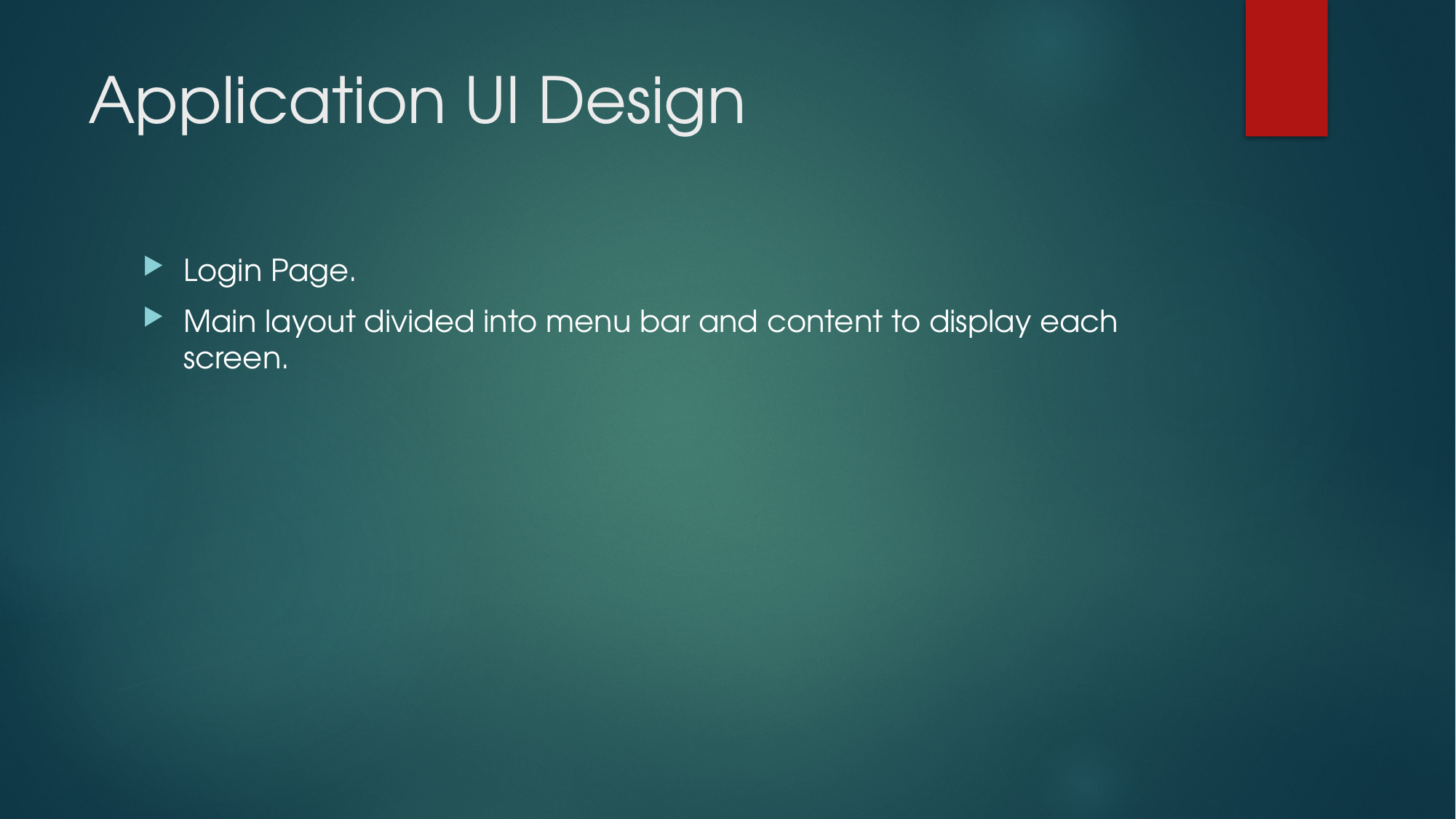

# Application UI Design
Login Page.
Main layout divided into menu bar and content to display each screen.